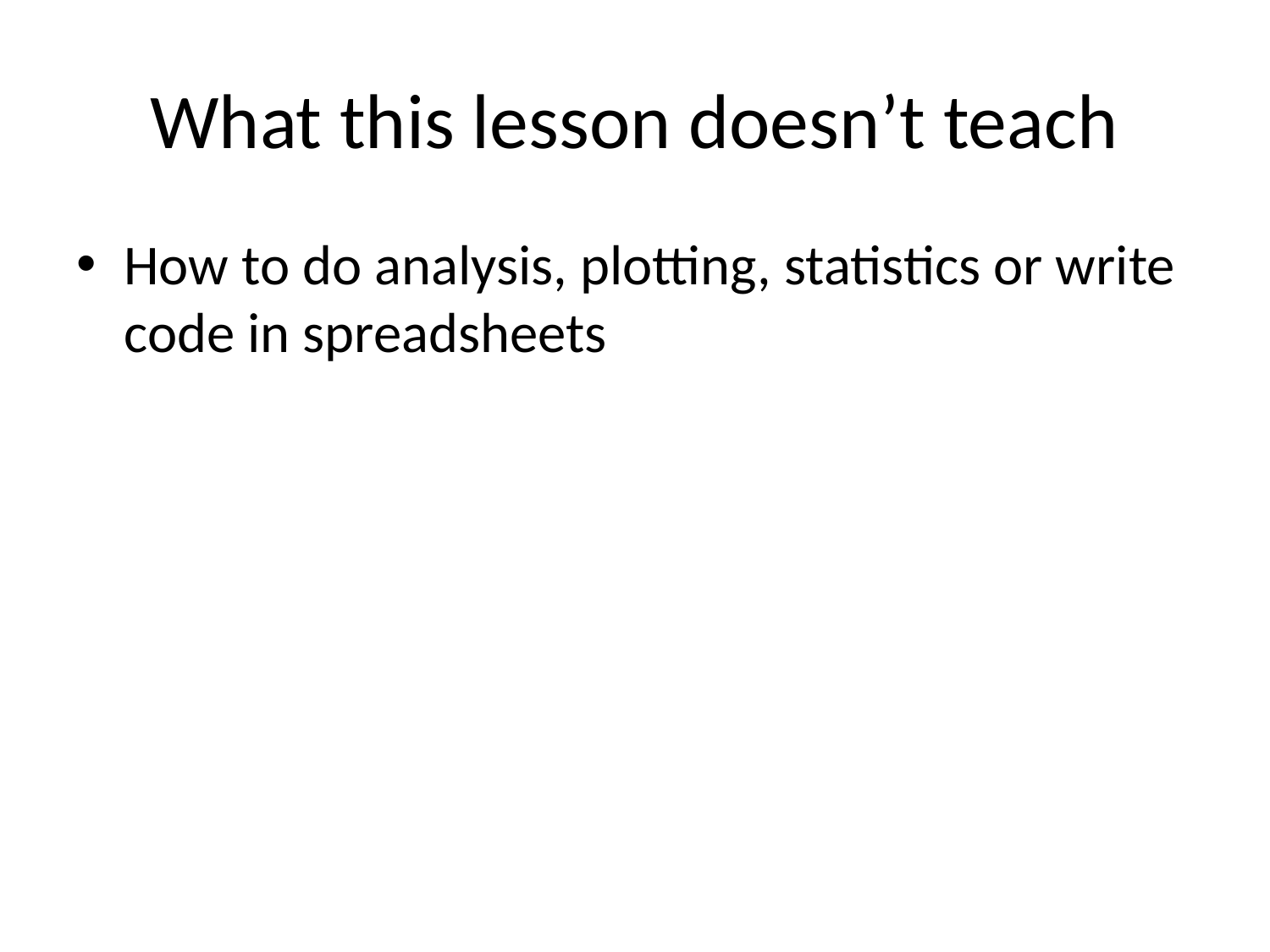

# What this lesson doesn’t teach
How to do analysis, plotting, statistics or write code in spreadsheets